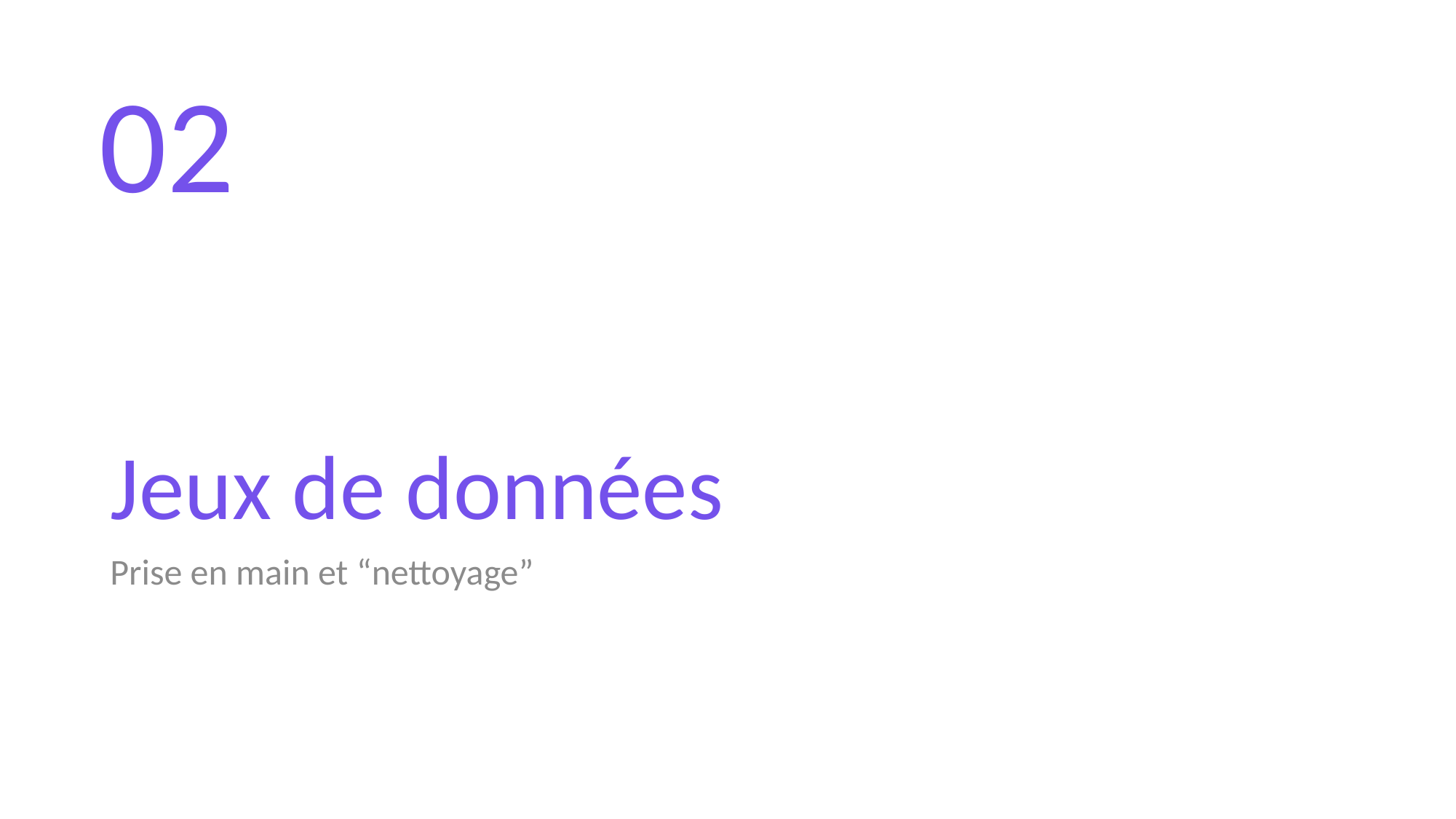

02
# Jeux de données
Prise en main et “nettoyage”